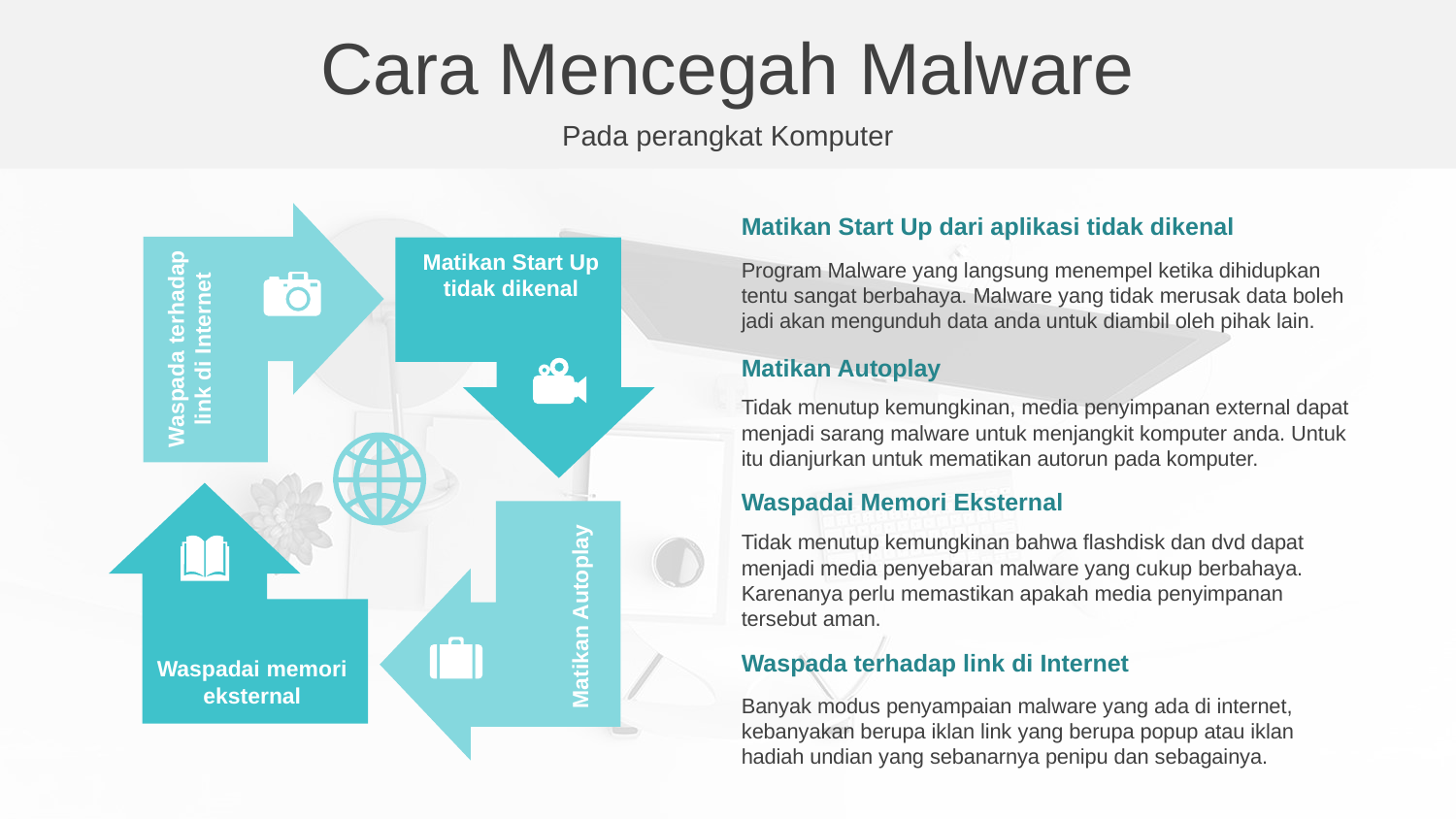

Cara Mencegah Malware
Pada perangkat Komputer

Program Malware yang langsung menempel ketika dihidupkan tentu sangat berbahaya. Malware yang tidak merusak data boleh jadi akan mengunduh data anda untuk diambil oleh pihak lain.

Matikan Start Up dari aplikasi tidak dikenal

Matikan Start Up tidak dikenal

Waspada terhadap link di Internet
Matikan Autoplay
Tidak menutup kemungkinan, media penyimpanan external dapat menjadi sarang malware untuk menjangkit komputer anda. Untuk itu dianjurkan untuk mematikan autorun pada komputer.

Waspadai Memori Eksternal
Tidak menutup kemungkinan bahwa flashdisk dan dvd dapat menjadi media penyebaran malware yang cukup berbahaya. Karenanya perlu memastikan apakah media penyimpanan tersebut aman.

Matikan Autoplay

Waspada terhadap link di Internet
Banyak modus penyampaian malware yang ada di internet, kebanyakan berupa iklan link yang berupa popup atau iklan hadiah undian yang sebanarnya penipu dan sebagainya.
Waspadai memori eksternal